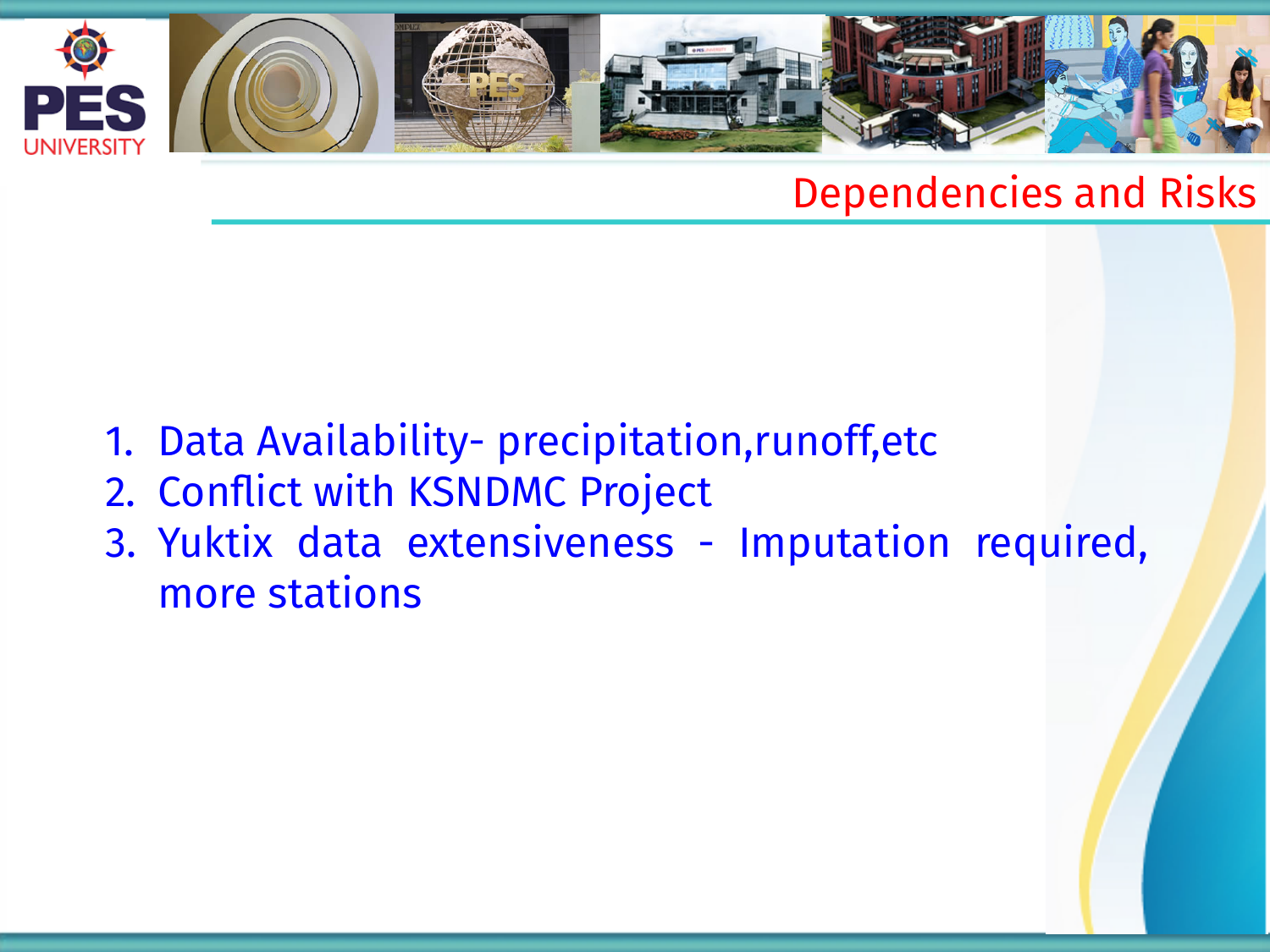

Dependencies and Risks

Data Availability- precipitation,runoff,etc
Conflict with KSNDMC Project
Yuktix data extensiveness - Imputation required, more stations